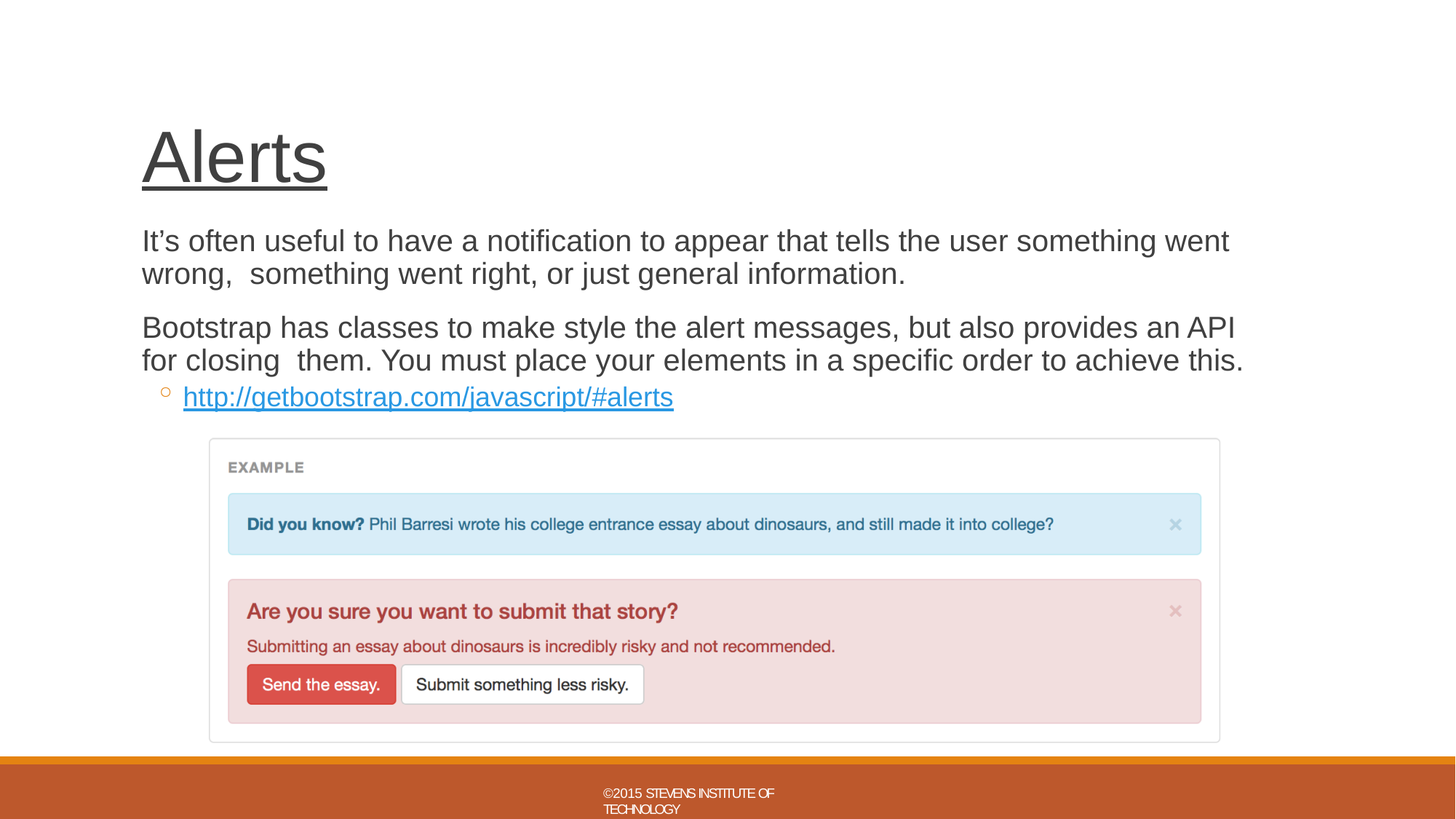

# Alerts
It’s often useful to have a notification to appear that tells the user something went wrong,  something went right, or just general information.
Bootstrap has classes to make style the alert messages, but also provides an API for closing  them. You must place your elements in a specific order to achieve this.
http://getbootstrap.com/javascript/#alerts

©2015 STEVENS INSTITUTE OF TECHNOLOGY